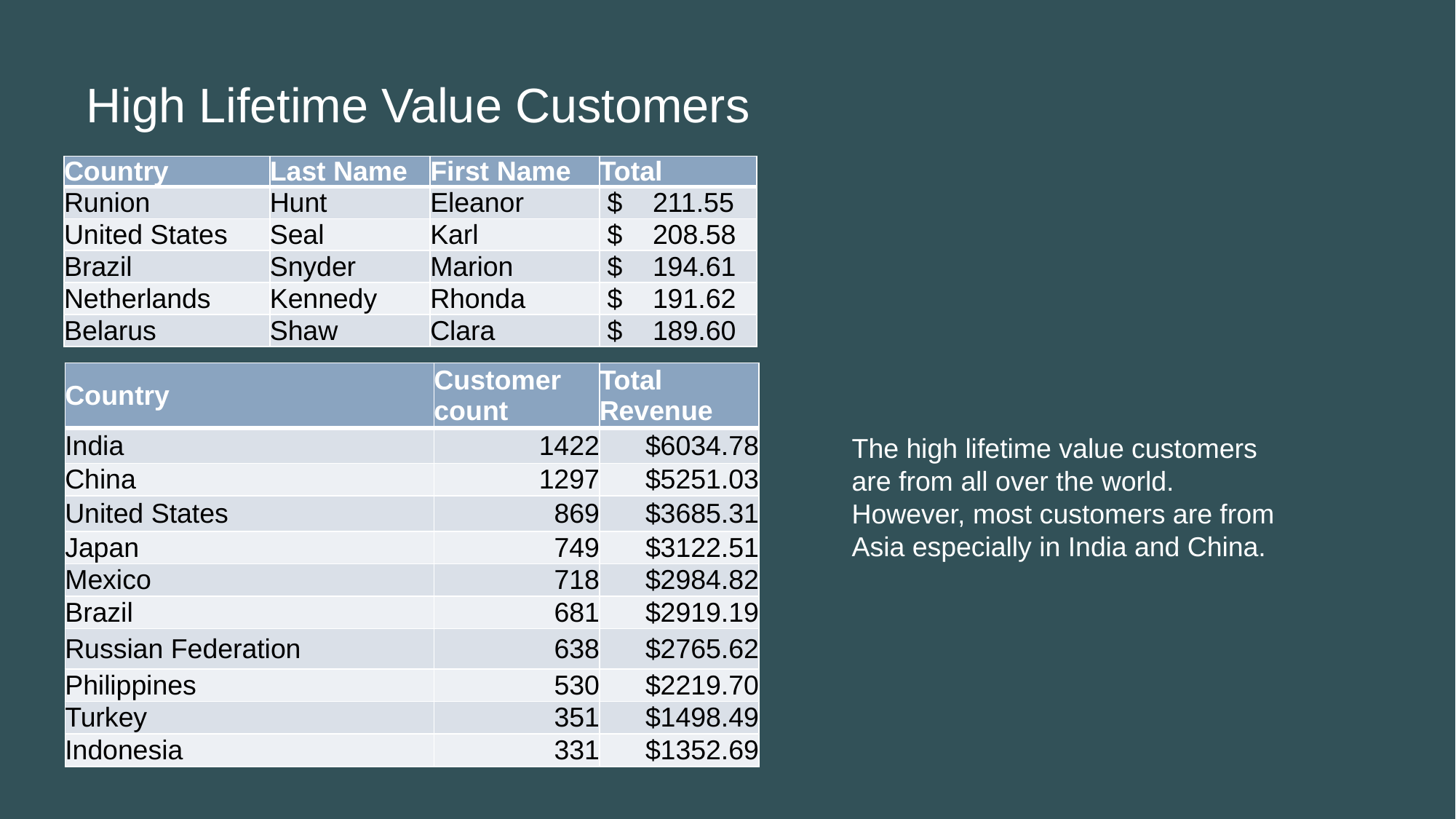

# High Lifetime Value Customers
| Country | Last Name | First Name | Total |
| --- | --- | --- | --- |
| Runion | Hunt | Eleanor | $    211.55 |
| United States | Seal | Karl | $    208.58 |
| Brazil | Snyder | Marion | $    194.61 |
| Netherlands | Kennedy | Rhonda | $    191.62 |
| Belarus | Shaw | Clara | $    189.60 |
| Country | Customer  count | Total Revenue |
| --- | --- | --- |
| India | 1422 | $6034.78 |
| China | 1297 | $5251.03 |
| United States | 869 | $3685.31 |
| Japan | 749 | $3122.51 |
| Mexico | 718 | $2984.82 |
| Brazil | 681 | $2919.19 |
| Russian Federation | 638 | $2765.62 |
| Philippines | 530 | $2219.70 |
| Turkey | 351 | $1498.49 |
| Indonesia | 331 | $1352.69 |
The high lifetime value customers are from all over the world. However, most customers are from Asia especially in India and China.